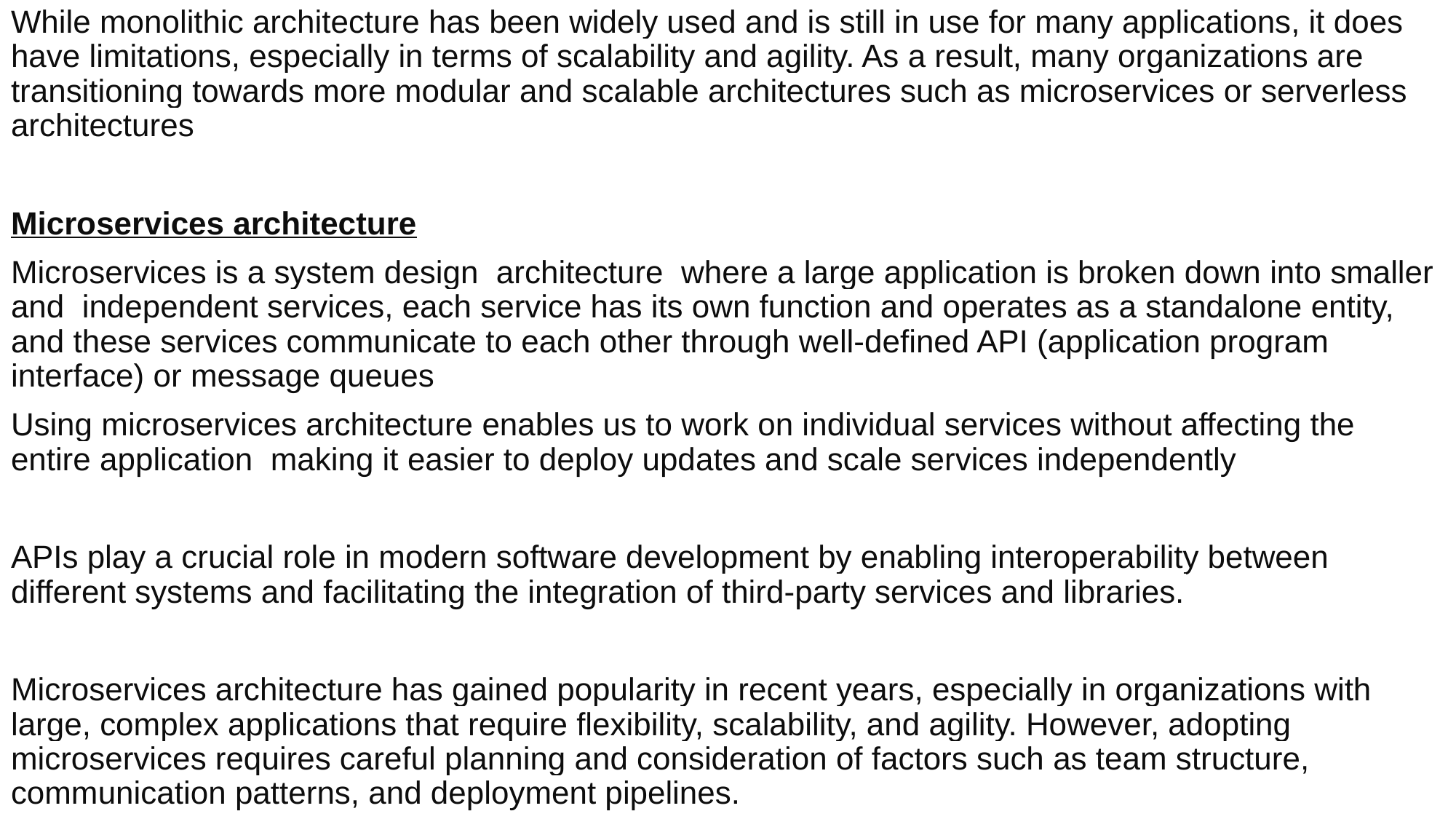

While monolithic architecture has been widely used and is still in use for many applications, it does have limitations, especially in terms of scalability and agility. As a result, many organizations are transitioning towards more modular and scalable architectures such as microservices or serverless architectures

Microservices architecture
Microservices is a system design  architecture  where a large application is broken down into smaller and  independent services, each service has its own function and operates as a standalone entity, and these services communicate to each other through well-defined API (application program interface) or message queues
Using microservices architecture enables us to work on individual services without affecting the entire application  making it easier to deploy updates and scale services independently

APIs play a crucial role in modern software development by enabling interoperability between different systems and facilitating the integration of third-party services and libraries.

Microservices architecture has gained popularity in recent years, especially in organizations with large, complex applications that require flexibility, scalability, and agility. However, adopting microservices requires careful planning and consideration of factors such as team structure, communication patterns, and deployment pipelines.